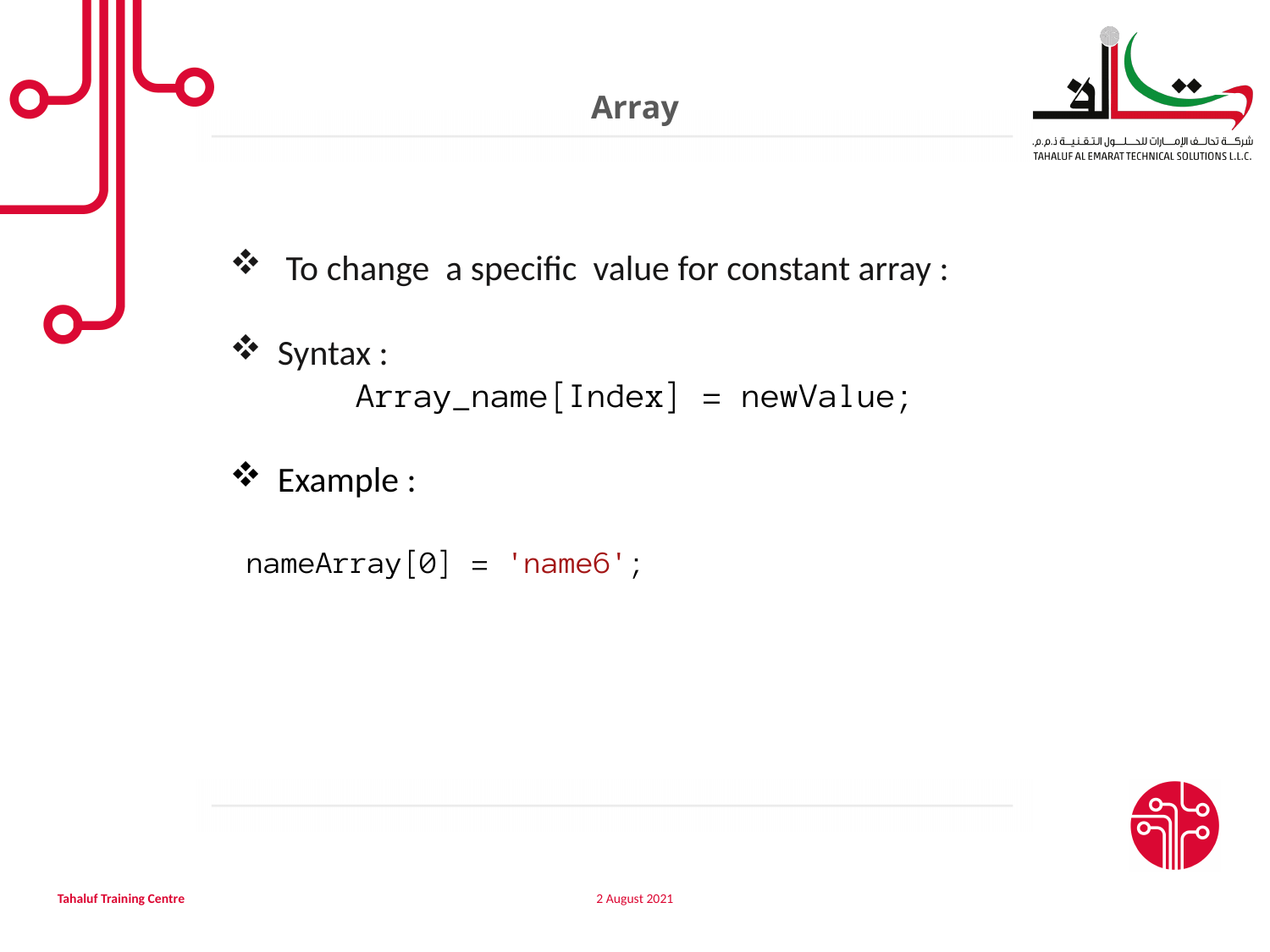

Array
 To change  a specific  value for constant array :

Syntax :
	Array_name[Index] = newValue;

Example :

 nameArray[0] = 'name6';